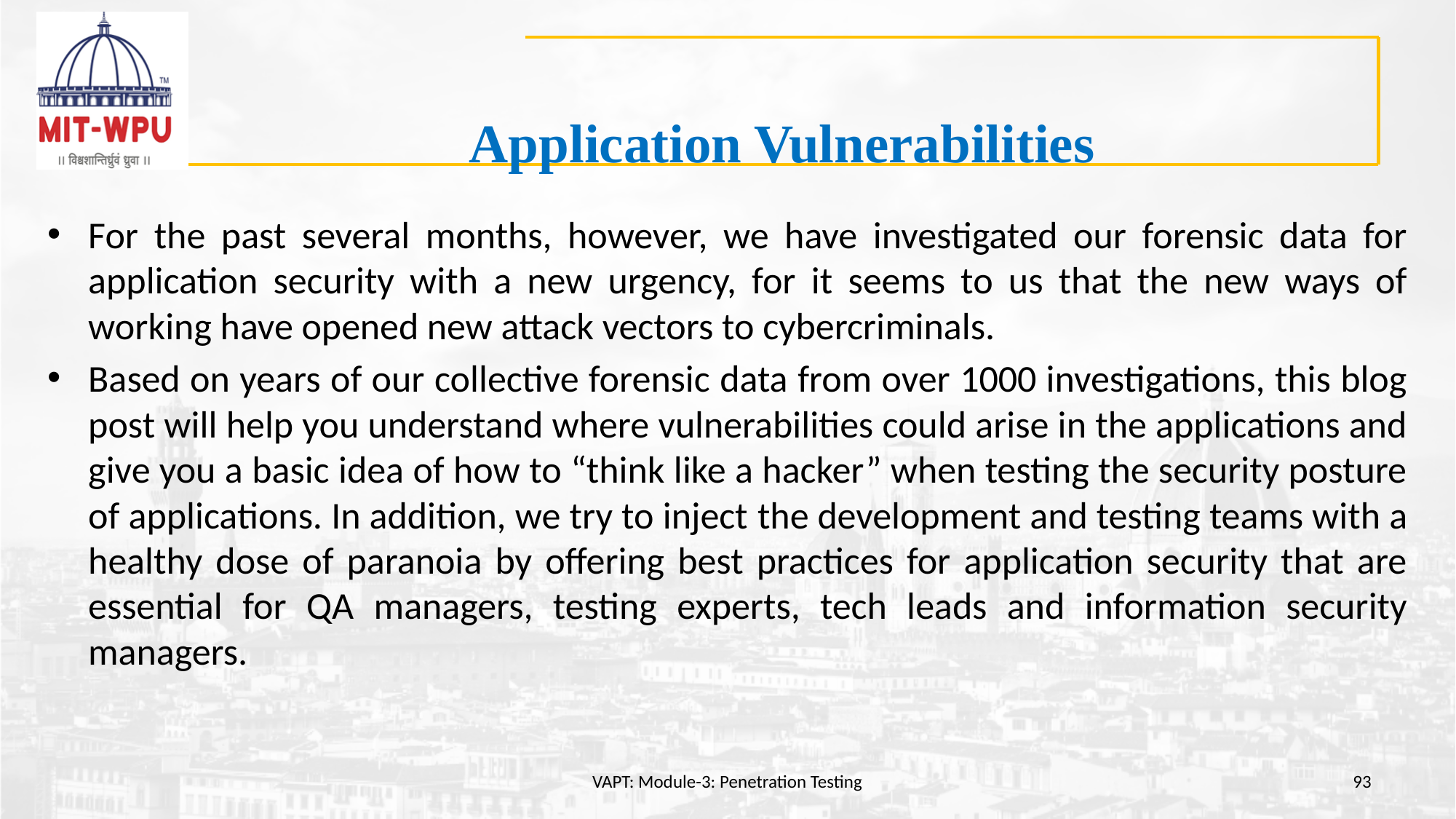

# Application Vulnerabilities
For the past several months, however, we have investigated our forensic data for application security with a new urgency, for it seems to us that the new ways of working have opened new attack vectors to cybercriminals.
Based on years of our collective forensic data from over 1000 investigations, this blog post will help you understand where vulnerabilities could arise in the applications and give you a basic idea of how to “think like a hacker” when testing the security posture of applications. In addition, we try to inject the development and testing teams with a healthy dose of paranoia by offering best practices for application security that are essential for QA managers, testing experts, tech leads and information security managers.

VAPT: Module-3: Penetration Testing
93